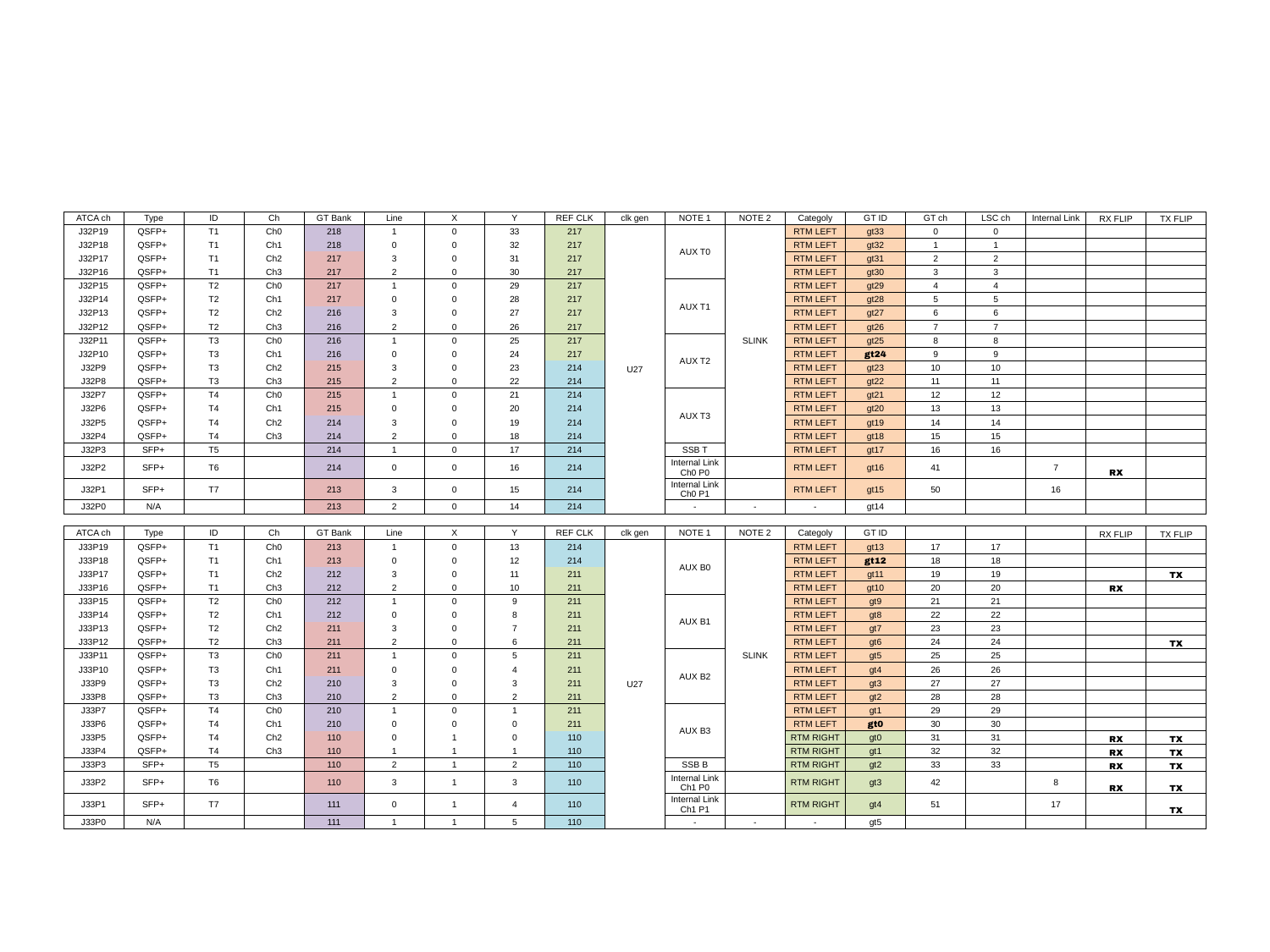

| ATCA ch | Type | ID | Ch | GT Bank | Line | X | Y | REF CLK | clk gen | NOTE 1 | NOTE 2 | Categoly | GT ID | GT ch | LSC ch | Internal Link | RX FLIP | TX FLIP |
| --- | --- | --- | --- | --- | --- | --- | --- | --- | --- | --- | --- | --- | --- | --- | --- | --- | --- | --- |
| J32P19 | QSFP+ | T1 | Ch0 | 218 | 1 | 0 | 33 | 217 | U27 | AUX T0 | SLINK | RTM LEFT | gt33 | 0 | 0 |  |  |  |
| J32P18 | QSFP+ | T1 | Ch1 | 218 | 0 | 0 | 32 | 217 |  |  |  | RTM LEFT | gt32 | 1 | 1 |  |  |  |
| J32P17 | QSFP+ | T1 | Ch2 | 217 | 3 | 0 | 31 | 217 |  |  |  | RTM LEFT | gt31 | 2 | 2 |  |  |  |
| J32P16 | QSFP+ | T1 | Ch3 | 217 | 2 | 0 | 30 | 217 |  |  |  | RTM LEFT | gt30 | 3 | 3 |  |  |  |
| J32P15 | QSFP+ | T2 | Ch0 | 217 | 1 | 0 | 29 | 217 |  | AUX T1 |  | RTM LEFT | gt29 | 4 | 4 |  |  |  |
| J32P14 | QSFP+ | T2 | Ch1 | 217 | 0 | 0 | 28 | 217 |  |  |  | RTM LEFT | gt28 | 5 | 5 |  |  |  |
| J32P13 | QSFP+ | T2 | Ch2 | 216 | 3 | 0 | 27 | 217 |  |  |  | RTM LEFT | gt27 | 6 | 6 |  |  |  |
| J32P12 | QSFP+ | T2 | Ch3 | 216 | 2 | 0 | 26 | 217 |  |  |  | RTM LEFT | gt26 | 7 | 7 |  |  |  |
| J32P11 | QSFP+ | T3 | Ch0 | 216 | 1 | 0 | 25 | 217 |  | AUX T2 |  | RTM LEFT | gt25 | 8 | 8 |  |  |  |
| J32P10 | QSFP+ | T3 | Ch1 | 216 | 0 | 0 | 24 | 217 |  |  |  | RTM LEFT | gt24 | 9 | 9 |  |  |  |
| J32P9 | QSFP+ | T3 | Ch2 | 215 | 3 | 0 | 23 | 214 |  |  |  | RTM LEFT | gt23 | 10 | 10 |  |  |  |
| J32P8 | QSFP+ | T3 | Ch3 | 215 | 2 | 0 | 22 | 214 |  |  |  | RTM LEFT | gt22 | 11 | 11 |  |  |  |
| J32P7 | QSFP+ | T4 | Ch0 | 215 | 1 | 0 | 21 | 214 |  | AUX T3 |  | RTM LEFT | gt21 | 12 | 12 |  |  |  |
| J32P6 | QSFP+ | T4 | Ch1 | 215 | 0 | 0 | 20 | 214 |  |  |  | RTM LEFT | gt20 | 13 | 13 |  |  |  |
| J32P5 | QSFP+ | T4 | Ch2 | 214 | 3 | 0 | 19 | 214 |  |  |  | RTM LEFT | gt19 | 14 | 14 |  |  |  |
| J32P4 | QSFP+ | T4 | Ch3 | 214 | 2 | 0 | 18 | 214 |  |  |  | RTM LEFT | gt18 | 15 | 15 |  |  |  |
| J32P3 | SFP+ | T5 |  | 214 | 1 | 0 | 17 | 214 |  | SSB T |  | RTM LEFT | gt17 | 16 | 16 |  |  |  |
| J32P2 | SFP+ | T6 |  | 214 | 0 | 0 | 16 | 214 |  | Internal Link Ch0 P0 |  | RTM LEFT | gt16 | 41 |  | 7 | RX |  |
| J32P1 | SFP+ | T7 |  | 213 | 3 | 0 | 15 | 214 |  | Internal Link Ch0 P1 |  | RTM LEFT | gt15 | 50 |  | 16 |  |  |
| J32P0 | N/A |  |  | 213 | 2 | 0 | 14 | 214 |  | - | - | - | gt14 |  |  |  |  |  |
|  |  |  |  |  |  |  |  |  |  |  |  |  |  |  |  |  |  |  |
| ATCA ch | Type | ID | Ch | GT Bank | Line | X | Y | REF CLK | clk gen | NOTE 1 | NOTE 2 | Categoly | GT ID |  |  |  | RX FLIP | TX FLIP |
| J33P19 | QSFP+ | T1 | Ch0 | 213 | 1 | 0 | 13 | 214 | U27 | AUX B0 | SLINK | RTM LEFT | gt13 | 17 | 17 |  |  |  |
| J33P18 | QSFP+ | T1 | Ch1 | 213 | 0 | 0 | 12 | 214 |  |  |  | RTM LEFT | gt12 | 18 | 18 |  |  |  |
| J33P17 | QSFP+ | T1 | Ch2 | 212 | 3 | 0 | 11 | 211 |  |  |  | RTM LEFT | gt11 | 19 | 19 |  |  | TX |
| J33P16 | QSFP+ | T1 | Ch3 | 212 | 2 | 0 | 10 | 211 |  |  |  | RTM LEFT | gt10 | 20 | 20 |  | RX |  |
| J33P15 | QSFP+ | T2 | Ch0 | 212 | 1 | 0 | 9 | 211 |  | AUX B1 |  | RTM LEFT | gt9 | 21 | 21 |  |  |  |
| J33P14 | QSFP+ | T2 | Ch1 | 212 | 0 | 0 | 8 | 211 |  |  |  | RTM LEFT | gt8 | 22 | 22 |  |  |  |
| J33P13 | QSFP+ | T2 | Ch2 | 211 | 3 | 0 | 7 | 211 |  |  |  | RTM LEFT | gt7 | 23 | 23 |  |  |  |
| J33P12 | QSFP+ | T2 | Ch3 | 211 | 2 | 0 | 6 | 211 |  |  |  | RTM LEFT | gt6 | 24 | 24 |  |  | TX |
| J33P11 | QSFP+ | T3 | Ch0 | 211 | 1 | 0 | 5 | 211 |  | AUX B2 |  | RTM LEFT | gt5 | 25 | 25 |  |  |  |
| J33P10 | QSFP+ | T3 | Ch1 | 211 | 0 | 0 | 4 | 211 |  |  |  | RTM LEFT | gt4 | 26 | 26 |  |  |  |
| J33P9 | QSFP+ | T3 | Ch2 | 210 | 3 | 0 | 3 | 211 |  |  |  | RTM LEFT | gt3 | 27 | 27 |  |  |  |
| J33P8 | QSFP+ | T3 | Ch3 | 210 | 2 | 0 | 2 | 211 |  |  |  | RTM LEFT | gt2 | 28 | 28 |  |  |  |
| J33P7 | QSFP+ | T4 | Ch0 | 210 | 1 | 0 | 1 | 211 |  | AUX B3 |  | RTM LEFT | gt1 | 29 | 29 |  |  |  |
| J33P6 | QSFP+ | T4 | Ch1 | 210 | 0 | 0 | 0 | 211 |  |  |  | RTM LEFT | gt0 | 30 | 30 |  |  |  |
| J33P5 | QSFP+ | T4 | Ch2 | 110 | 0 | 1 | 0 | 110 |  |  |  | RTM RIGHT | gt0 | 31 | 31 |  | RX | TX |
| J33P4 | QSFP+ | T4 | Ch3 | 110 | 1 | 1 | 1 | 110 |  |  |  | RTM RIGHT | gt1 | 32 | 32 |  | RX | TX |
| J33P3 | SFP+ | T5 |  | 110 | 2 | 1 | 2 | 110 |  | SSB B |  | RTM RIGHT | gt2 | 33 | 33 |  | RX | TX |
| J33P2 | SFP+ | T6 |  | 110 | 3 | 1 | 3 | 110 |  | Internal Link Ch1 P0 |  | RTM RIGHT | gt3 | 42 |  | 8 | RX | TX |
| J33P1 | SFP+ | T7 |  | 111 | 0 | 1 | 4 | 110 |  | Internal Link Ch1 P1 |  | RTM RIGHT | gt4 | 51 |  | 17 |  | TX |
| J33P0 | N/A |  |  | 111 | 1 | 1 | 5 | 110 |  | - | - | - | gt5 |  |  |  |  |  |